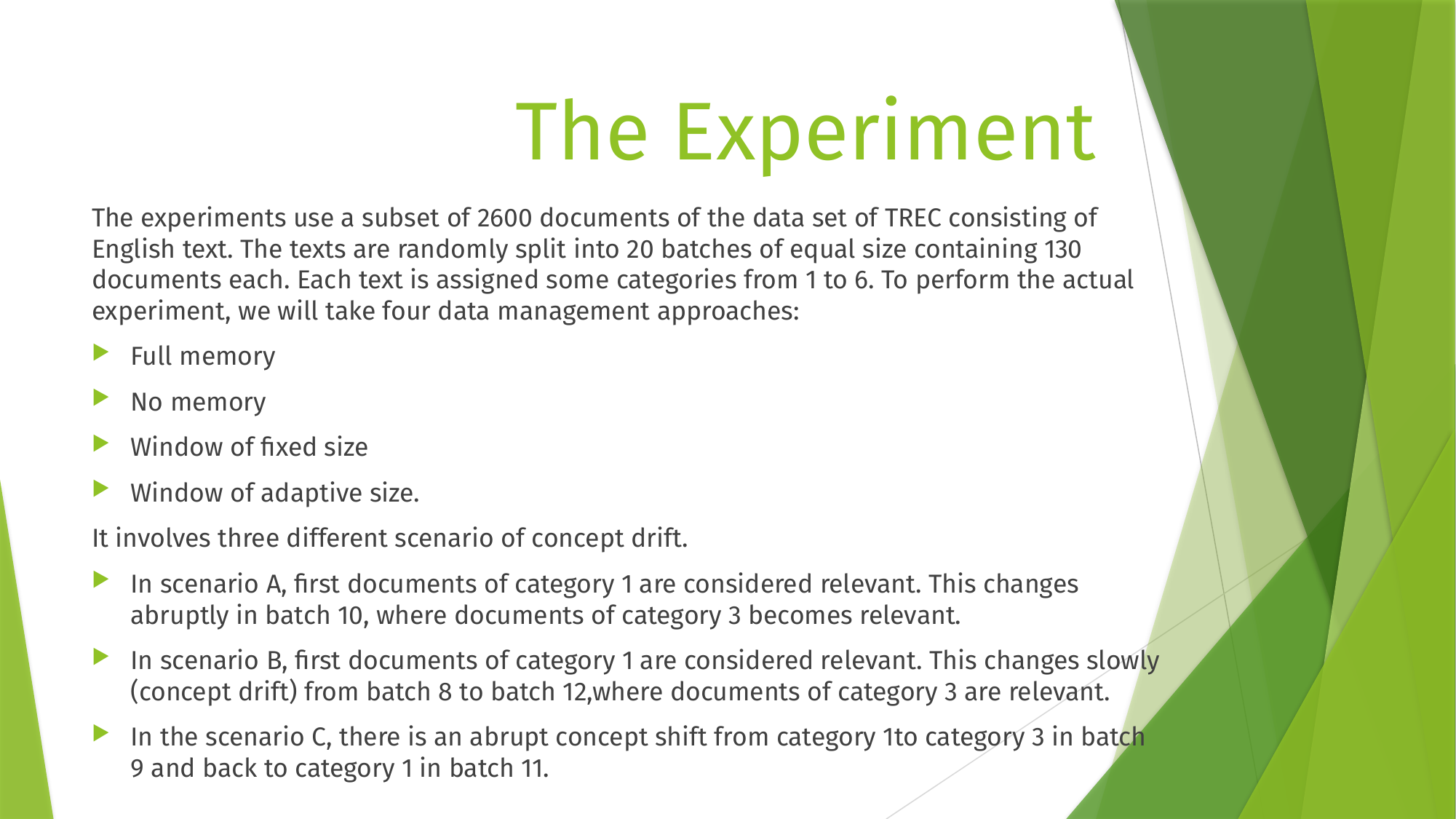

# The Experiment
The experiments use a subset of 2600 documents of the data set of TREC consisting of English text. The texts are randomly split into 20 batches of equal size containing 130 documents each. Each text is assigned some categories from 1 to 6. To perform the actual experiment, we will take four data management approaches:
Full memory
No memory
Window of fixed size
Window of adaptive size.
It involves three different scenario of concept drift.
In scenario A, first documents of category 1 are considered relevant. This changes abruptly in batch 10, where documents of category 3 becomes relevant.
In scenario B, first documents of category 1 are considered relevant. This changes slowly (concept drift) from batch 8 to batch 12,where documents of category 3 are relevant.
In the scenario C, there is an abrupt concept shift from category 1to category 3 in batch 9 and back to category 1 in batch 11.